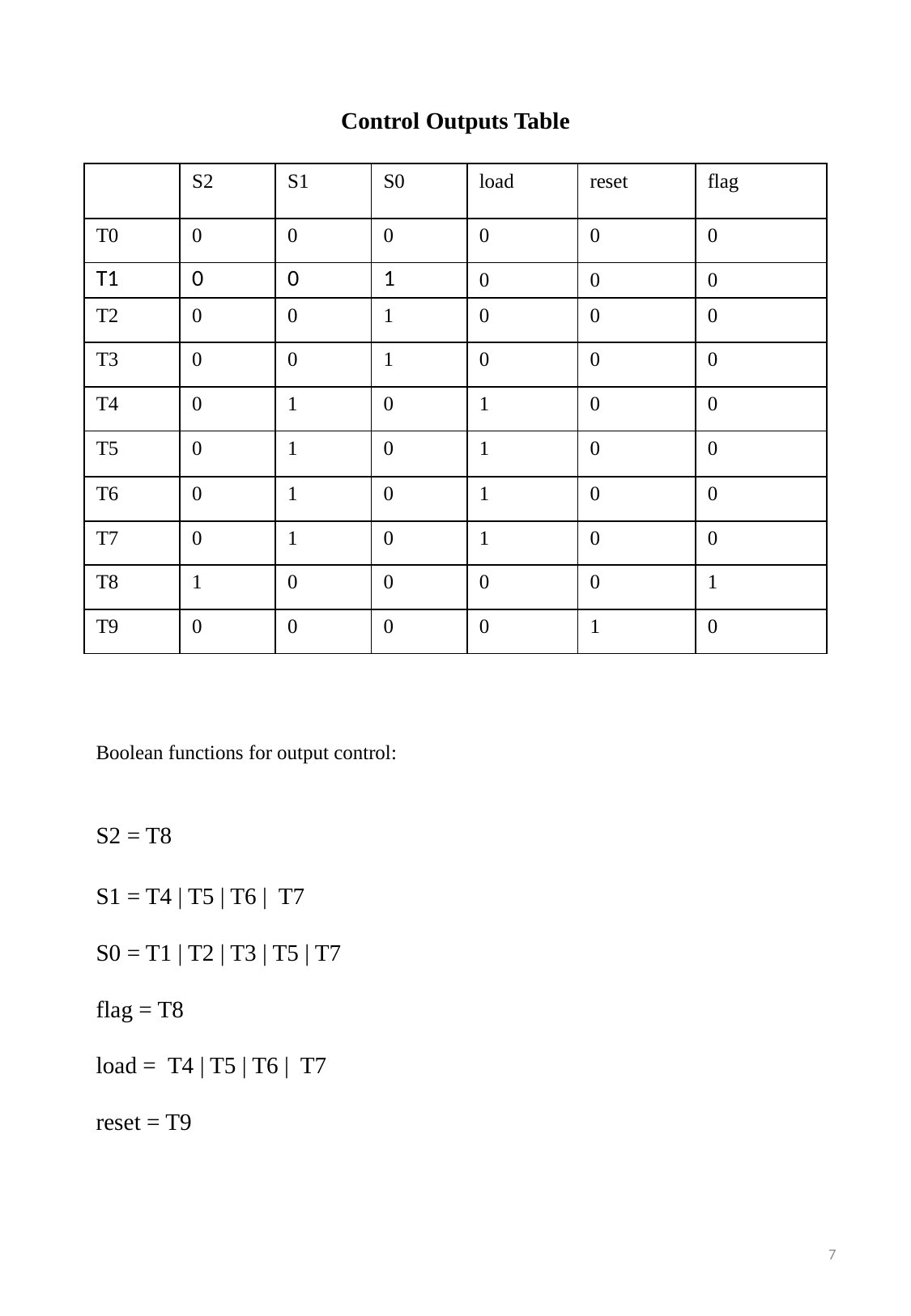

Control Outputs Table

Boolean functions for output control:

S2 = T8
S1 = T4 | T5 | T6 |  T7
S0 = T1 | T2 | T3 | T5 | T7
flag = T8
load =  T4 | T5 | T6 |  T7
reset = T9
|  | S2 | S1 | S0 | load | reset | flag |
| --- | --- | --- | --- | --- | --- | --- |
| T0 | 0 | 0 | 0 | 0 | 0 | 0 |
| T1 | 0 | 0 | 1 | 0 | 0 | 0 |
| T2 | 0 | 0 | 1 | 0 | 0 | 0 |
| T3 | 0 | 0 | 1 | 0 | 0 | 0 |
| T4 | 0 | 1 | 0 | 1 | 0 | 0 |
| T5 | 0 | 1 | 0 | 1 | 0 | 0 |
| T6 | 0 | 1 | 0 | 1 | 0 | 0 |
| T7 | 0 | 1 | 0 | 1 | 0 | 0 |
| T8 | 1 | 0 | 0 | 0 | 0 | 1 |
| T9 | 0 | 0 | 0 | 0 | 1 | 0 |
7